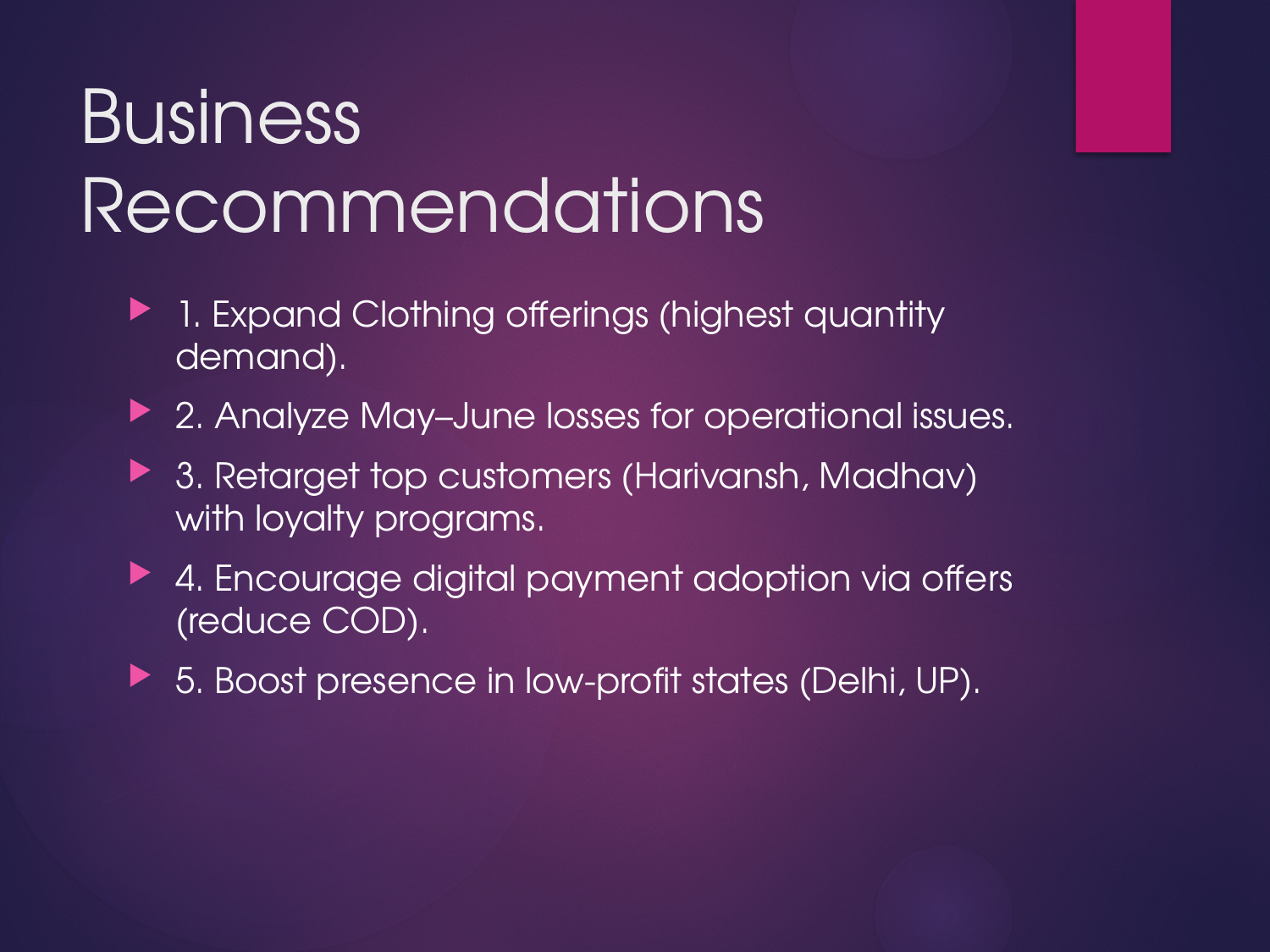

# Business Recommendations
1. Expand Clothing offerings (highest quantity demand).
2. Analyze May–June losses for operational issues.
3. Retarget top customers (Harivansh, Madhav) with loyalty programs.
4. Encourage digital payment adoption via offers (reduce COD).
5. Boost presence in low-profit states (Delhi, UP).